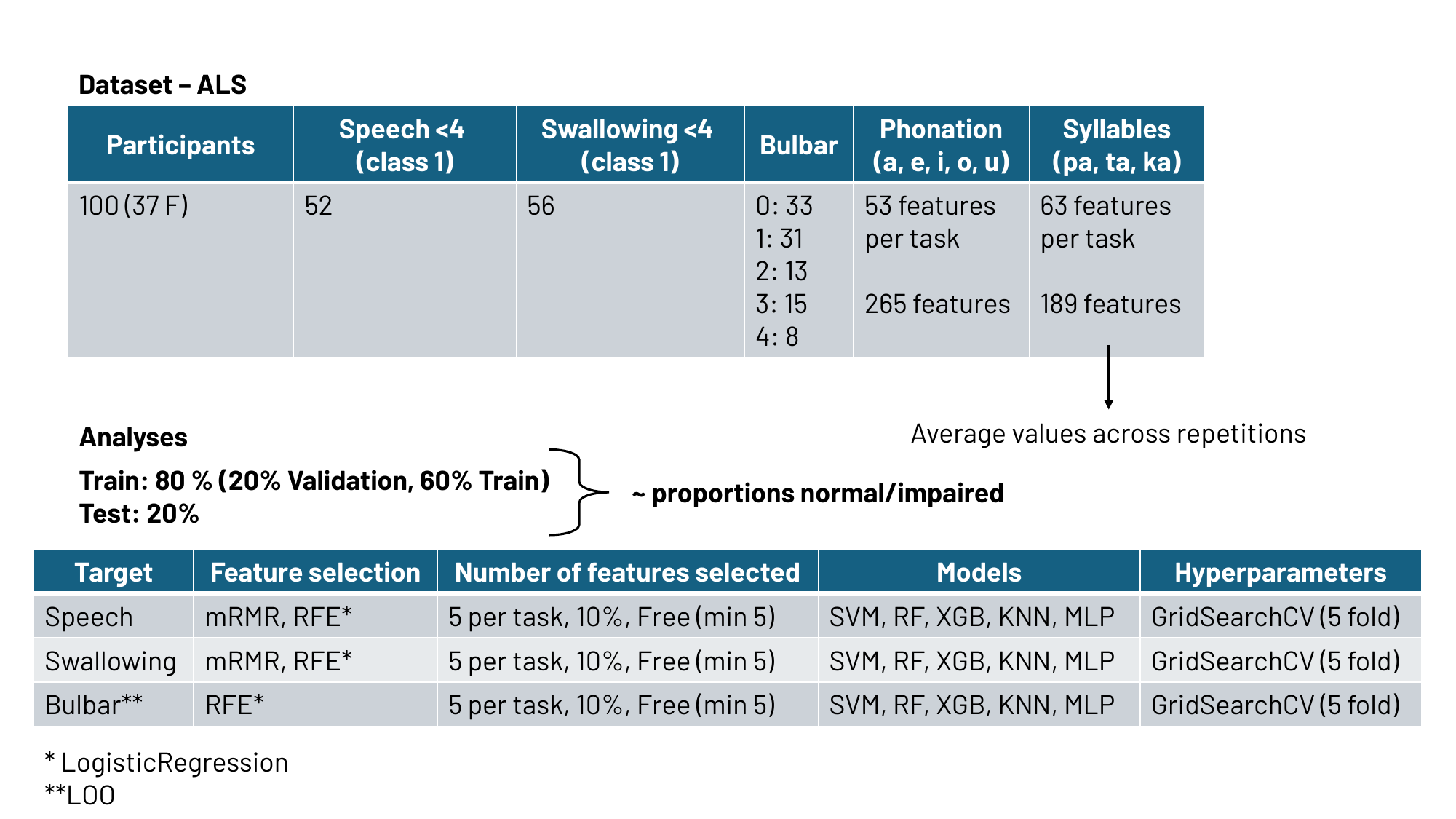

Dataset – ALS
| Participants | Speech <4 (class 1) | Swallowing <4 (class 1) | Bulbar | Phonation (a, e, i, o, u) | Syllables (pa, ta, ka) |
| --- | --- | --- | --- | --- | --- |
| 100 (37 F) | 52 | 56 | 0: 33 1: 31 2: 13 3: 15 4: 8 | 53 features per task 265 features | 63 features per task 189 features |
Average values across repetitions
Analyses

Train: 80 % (20% Validation, 60% Train)
Test: 20%
~ proportions normal/impaired
| Target | Feature selection | Number of features selected | Models | Hyperparameters |
| --- | --- | --- | --- | --- |
| Speech | mRMR, RFE\* | 5 per task, 10%, Free (min 5) | SVM, RF, XGB, KNN, MLP | GridSearchCV (5 fold) |
| Swallowing | mRMR, RFE\* | 5 per task, 10%, Free (min 5) | SVM, RF, XGB, KNN, MLP | GridSearchCV (5 fold) |
| Bulbar\*\* | RFE\* | 5 per task, 10%, Free (min 5) | SVM, RF, XGB, KNN, MLP | GridSearchCV (5 fold) |
* LogisticRegression
**LOO